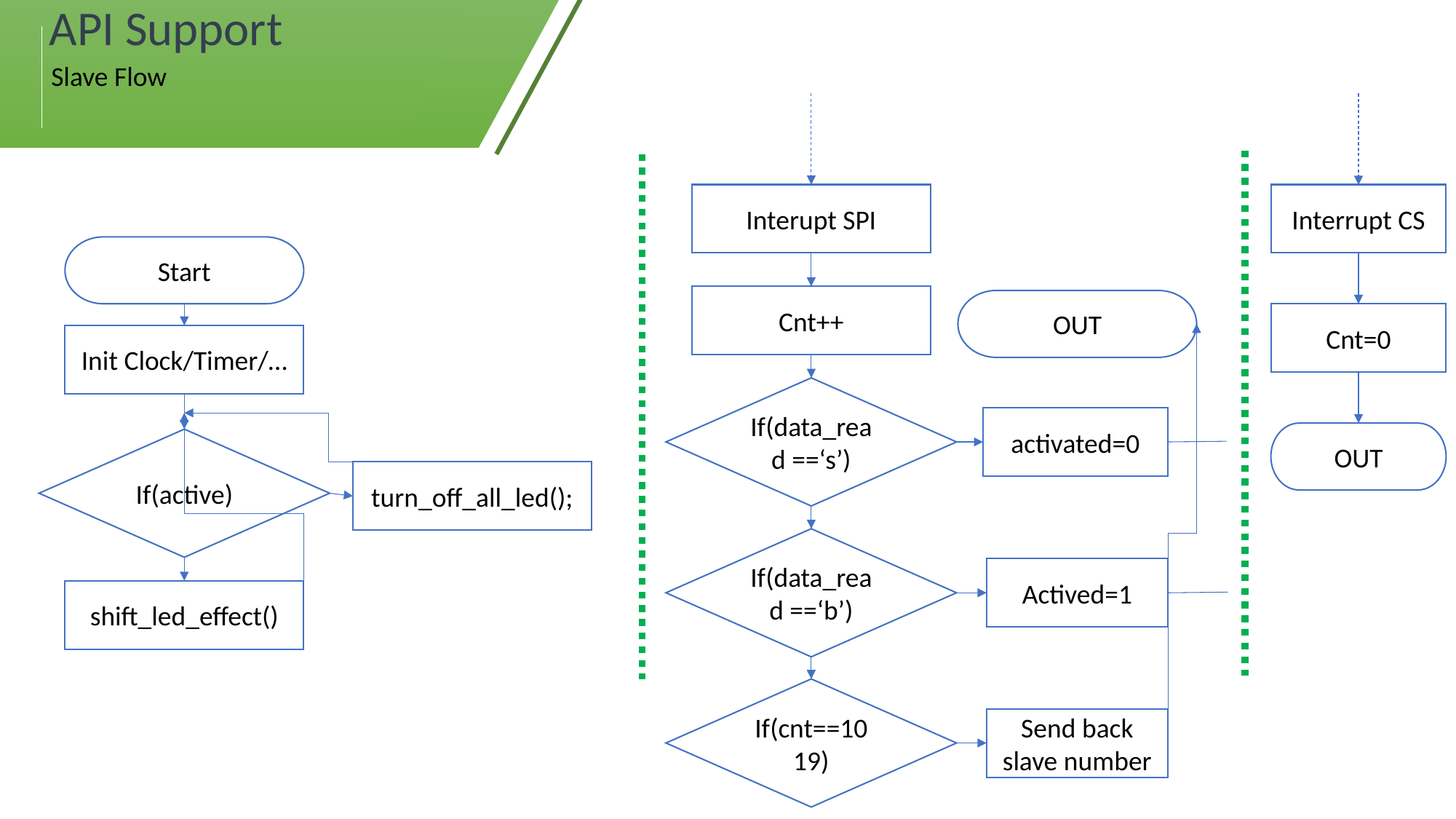

API Support

Slave Flow
Interupt SPI
Cnt++
OUT
activated=0
Actived=1
Send back slave number
If(data_read ==‘s’)
If(data_read ==‘b’)
If(cnt==1019)
Interrupt CS
Cnt=0
OUT
Start
Init Clock/Timer/…
turn_off_all_led();
shift_led_effect()
If(active)